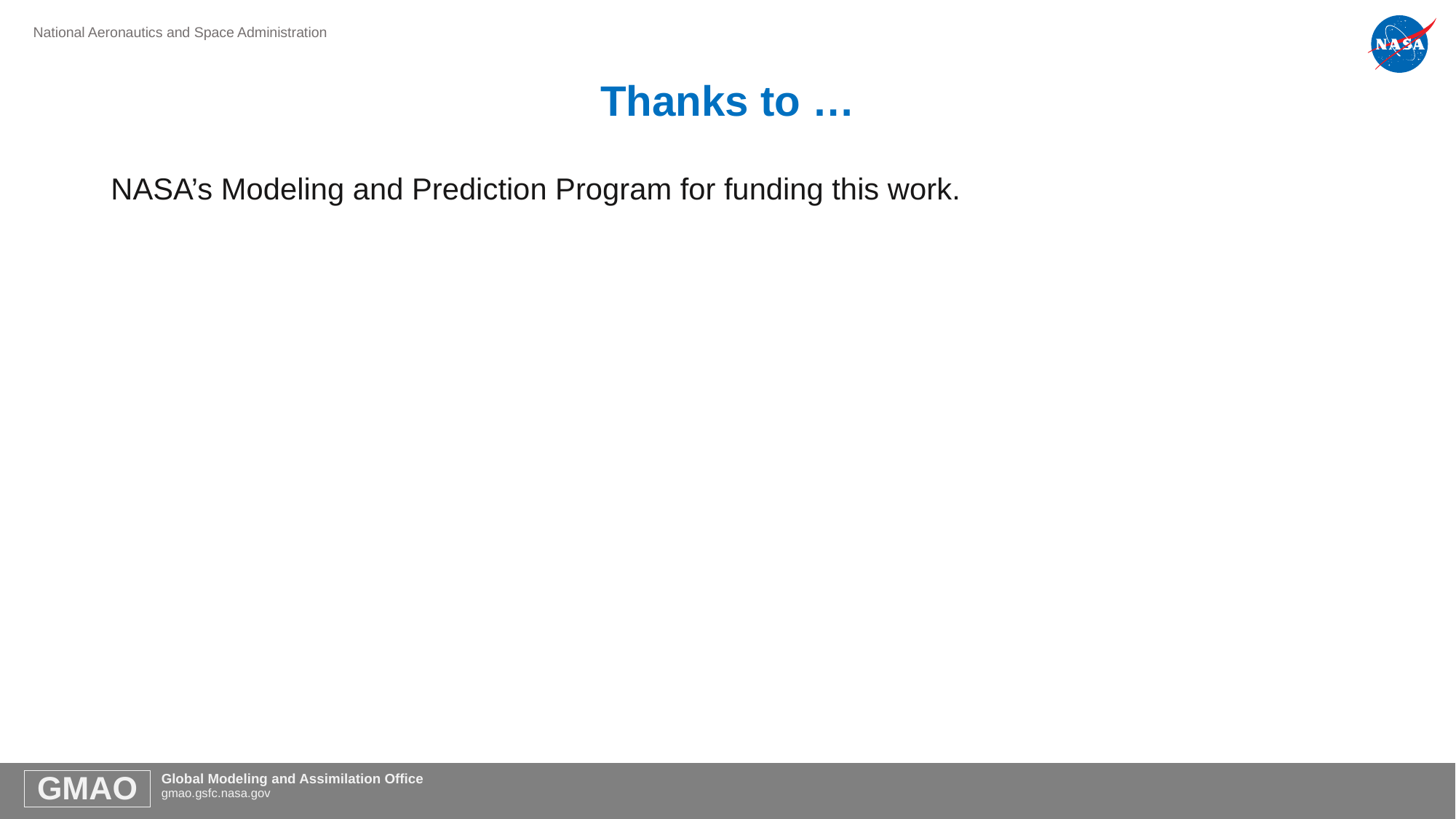

# Thanks to …
NASA’s Modeling and Prediction Program for funding this work.